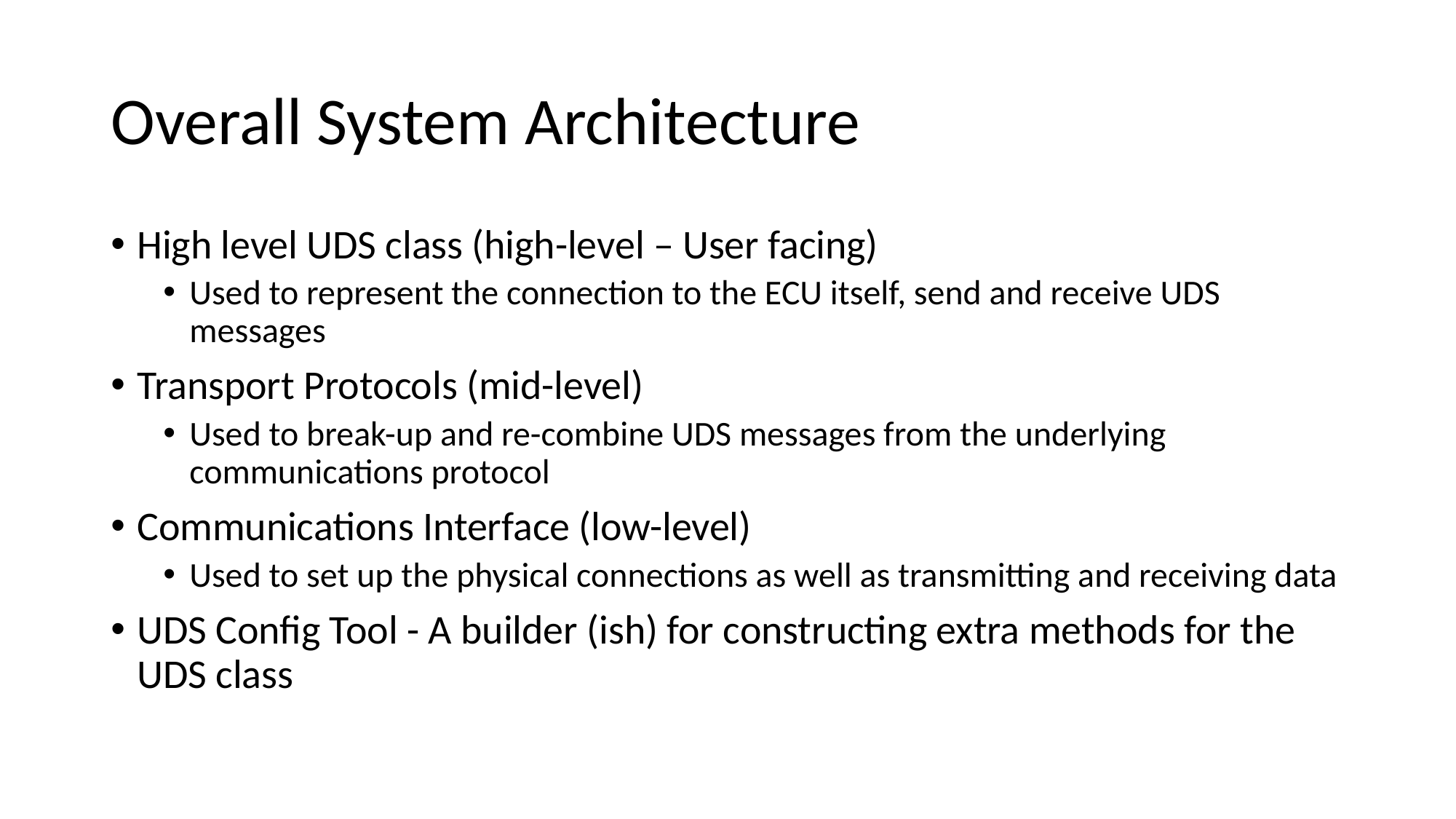

# Overall System Architecture
High level UDS class (high-level – User facing)
Used to represent the connection to the ECU itself, send and receive UDS messages
Transport Protocols (mid-level)
Used to break-up and re-combine UDS messages from the underlying communications protocol
Communications Interface (low-level)
Used to set up the physical connections as well as transmitting and receiving data
UDS Config Tool - A builder (ish) for constructing extra methods for the UDS class